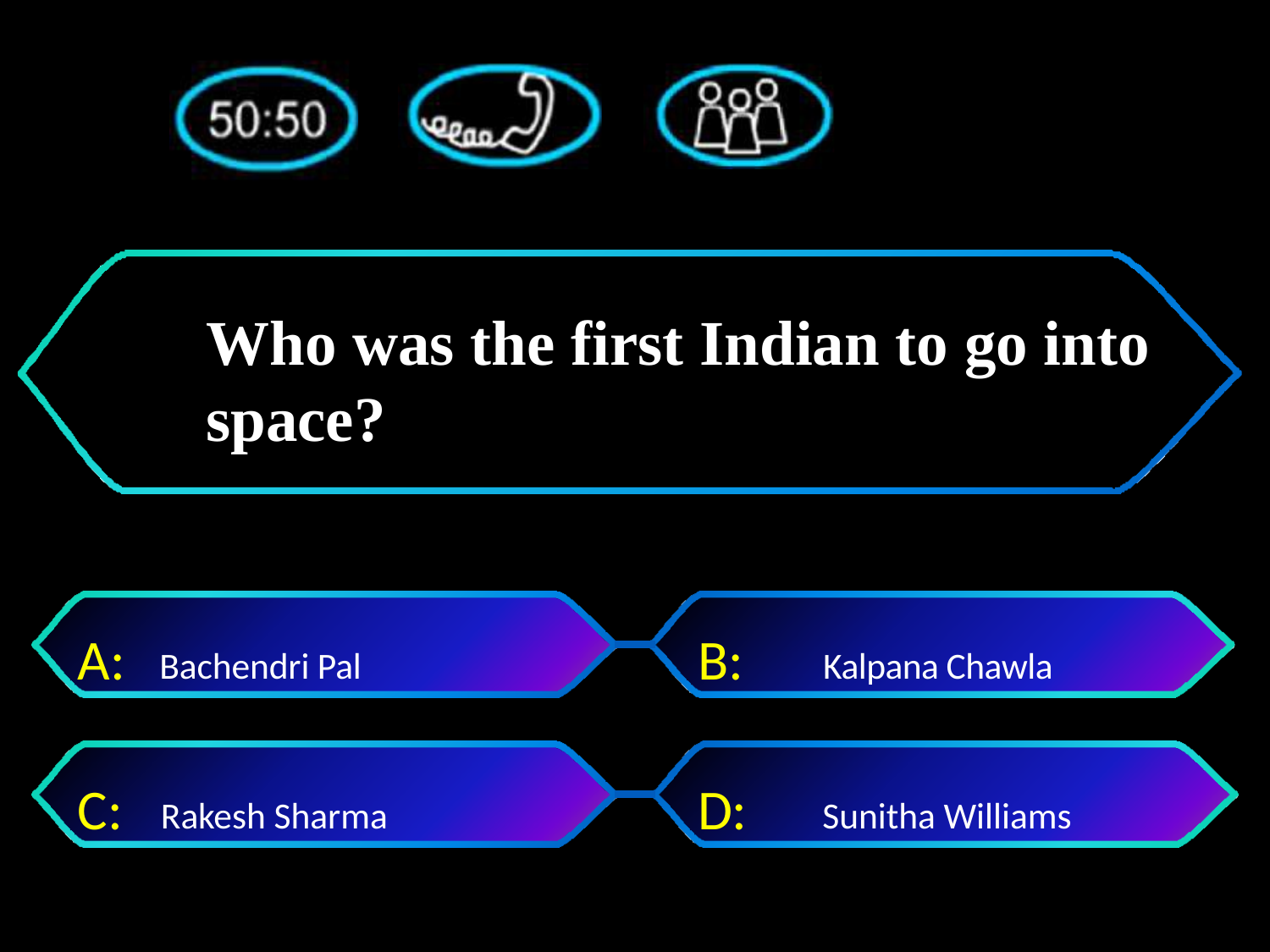

# Who was the first Indian to go into space?

A:	Bachendri Pal
B:	Kalpana Chawla

C:   Rakesh Sharma
D:	  Sunitha Williams